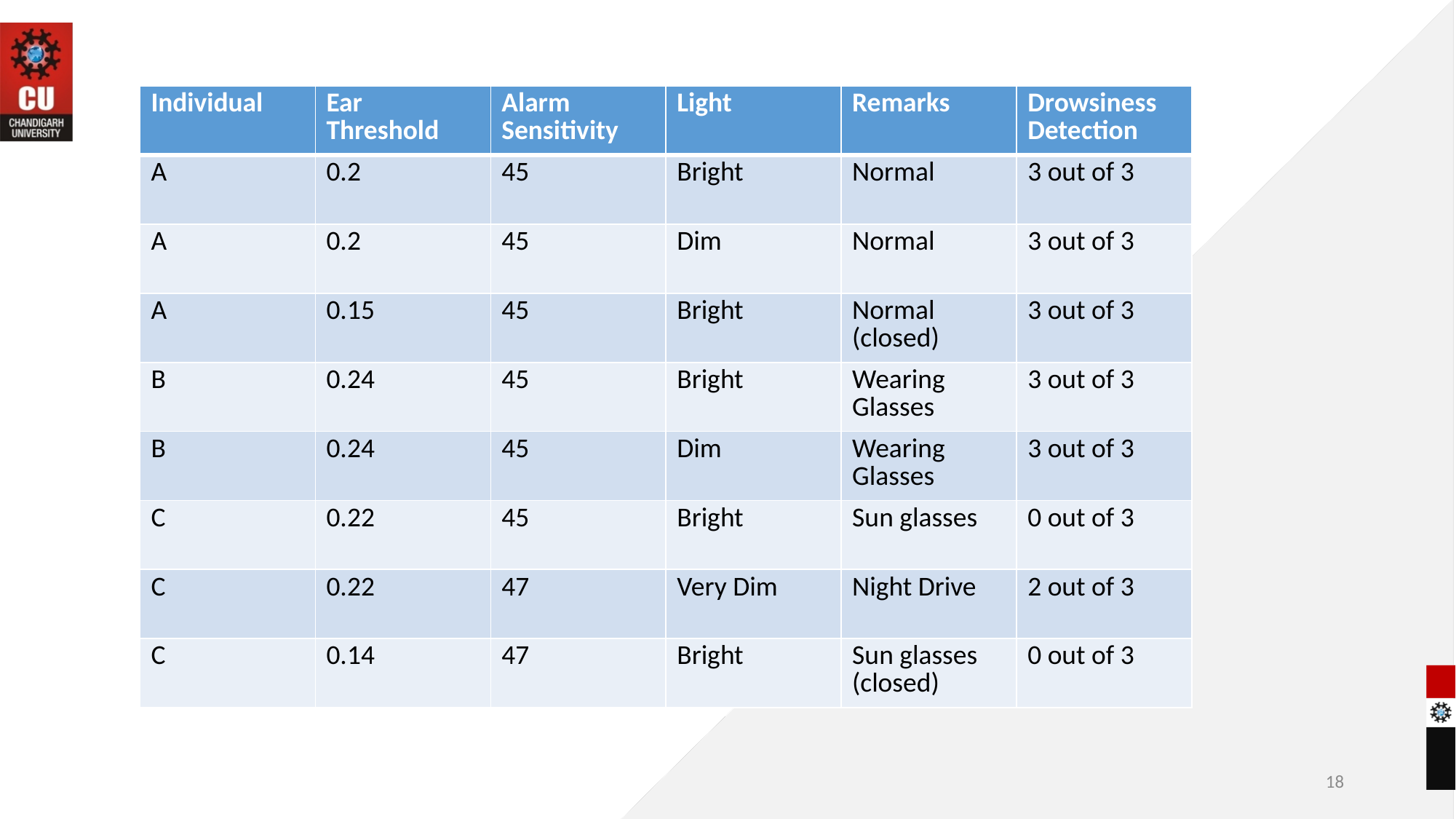

| Individual | Ear Threshold | Alarm Sensitivity | Light | Remarks | Drowsiness Detection |
| --- | --- | --- | --- | --- | --- |
| A | 0.2 | 45 | Bright | Normal | 3 out of 3 |
| A | 0.2 | 45 | Dim | Normal | 3 out of 3 |
| A | 0.15 | 45 | Bright | Normal (closed) | 3 out of 3 |
| B | 0.24 | 45 | Bright | Wearing Glasses | 3 out of 3 |
| B | 0.24 | 45 | Dim | Wearing Glasses | 3 out of 3 |
| C | 0.22 | 45 | Bright | Sun glasses | 0 out of 3 |
| C | 0.22 | 47 | Very Dim | Night Drive | 2 out of 3 |
| C | 0.14 | 47 | Bright | Sun glasses (closed) | 0 out of 3 |
18